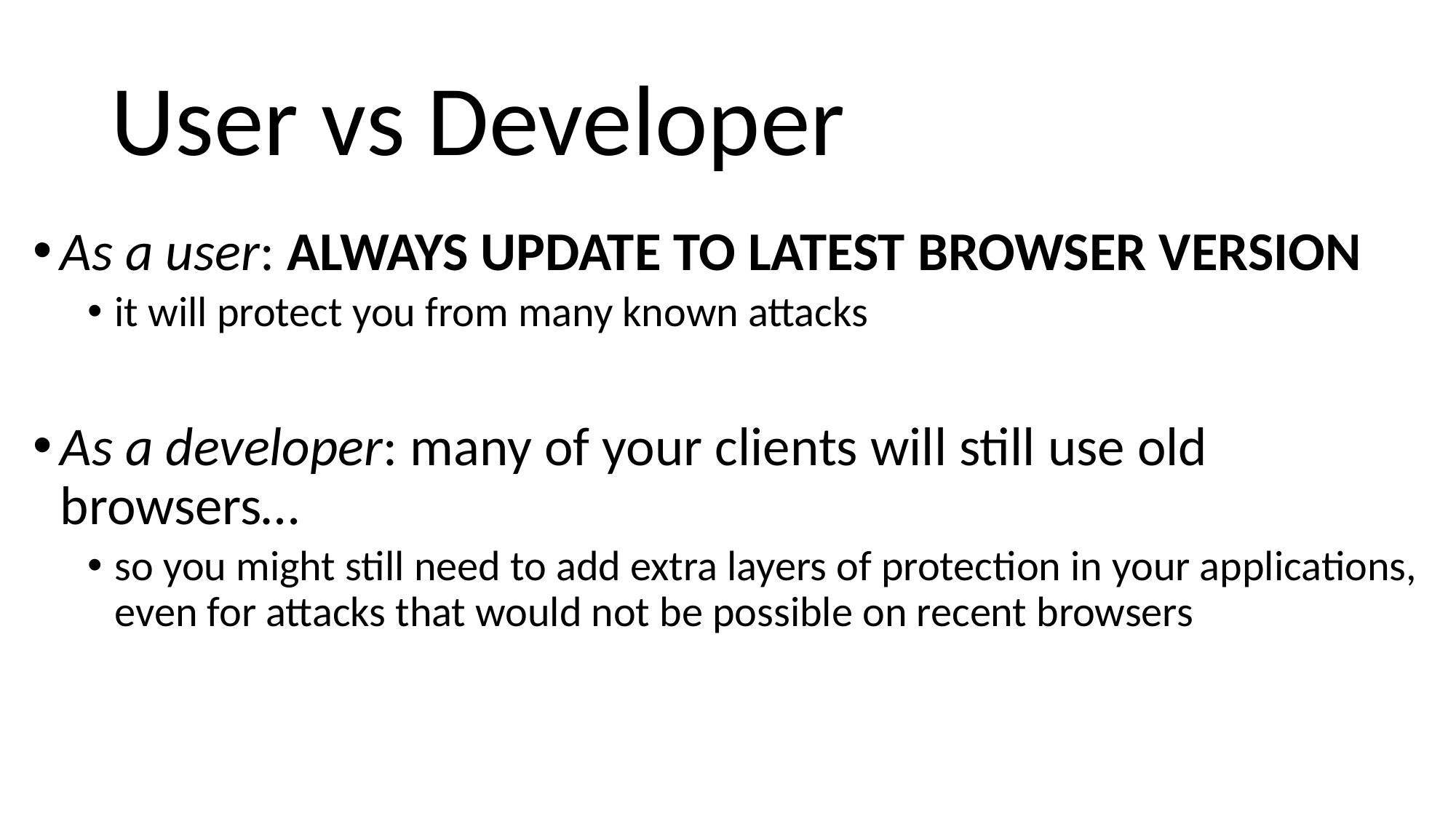

# User vs Developer
As a user: ALWAYS UPDATE TO LATEST BROWSER VERSION
it will protect you from many known attacks

As a developer: many of your clients will still use old browsers…
so you might still need to add extra layers of protection in your applications, even for attacks that would not be possible on recent browsers